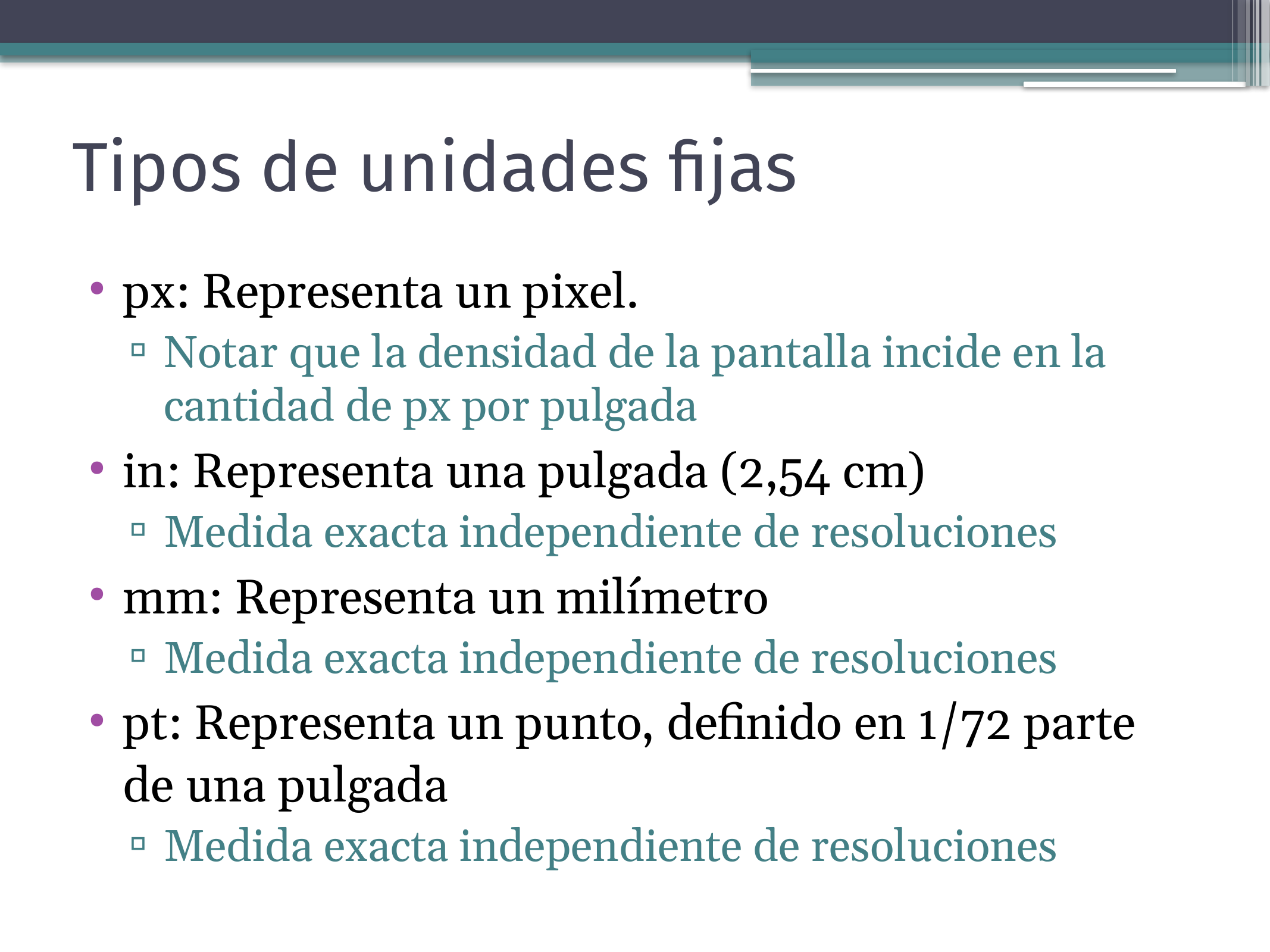

# Tipos de unidades fijas
px: Representa un pixel.
Notar que la densidad de la pantalla incide en la cantidad de px por pulgada
in: Representa una pulgada (2,54 cm)
Medida exacta independiente de resoluciones
mm: Representa un milímetro
Medida exacta independiente de resoluciones
pt: Representa un punto, definido en 1/72 parte de una pulgada
Medida exacta independiente de resoluciones

2